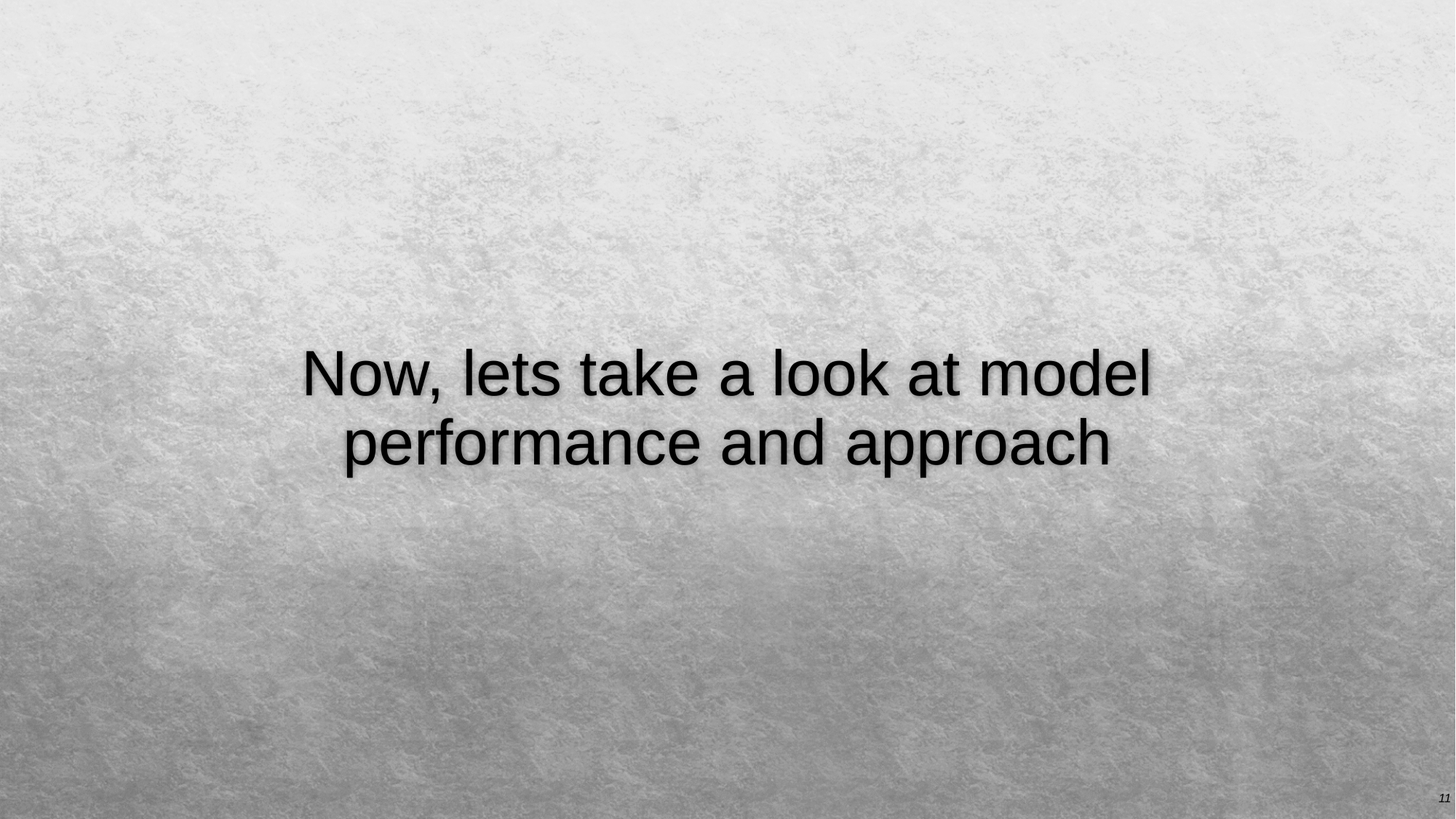

# Now, lets take a look at model performance and approach
11